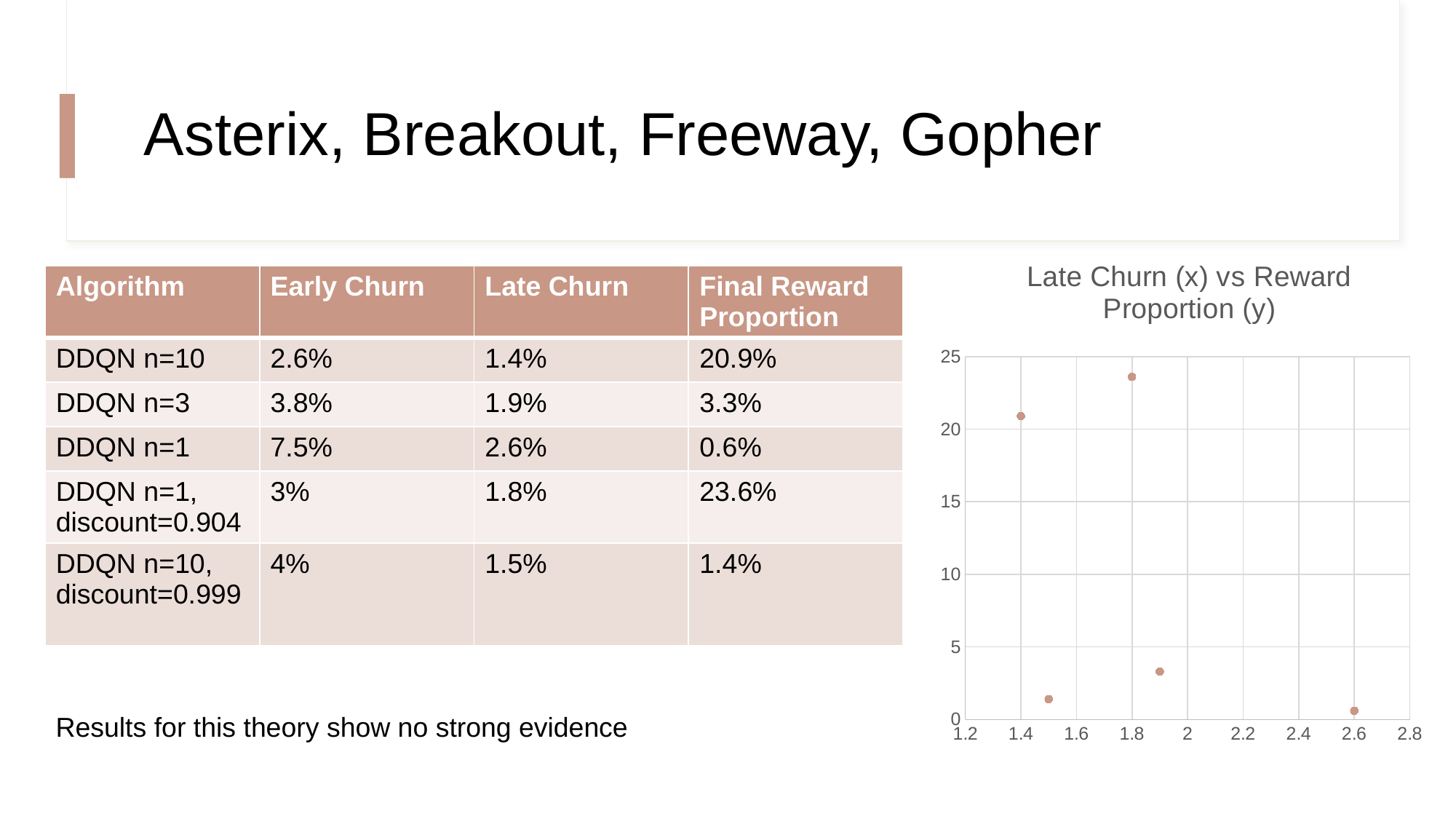

# Asterix, Breakout, Freeway, Gopher

### Chart: Late Churn (x) vs Reward Proportion (y)

| Category | Y-Values |
|---|---|
| Algorithm | Early Churn | Late Churn | Final Reward Proportion |
| --- | --- | --- | --- |
| DDQN n=10 | 2.6% | 1.4% | 20.9% |
| DDQN n=3 | 3.8% | 1.9% | 3.3% |
| DDQN n=1 | 7.5% | 2.6% | 0.6% |
| DDQN n=1, discount=0.904 | 3% | 1.8% | 23.6% |
| DDQN n=10, discount=0.999 | 4% | 1.5% | 1.4% |
Results for this theory show no strong evidence